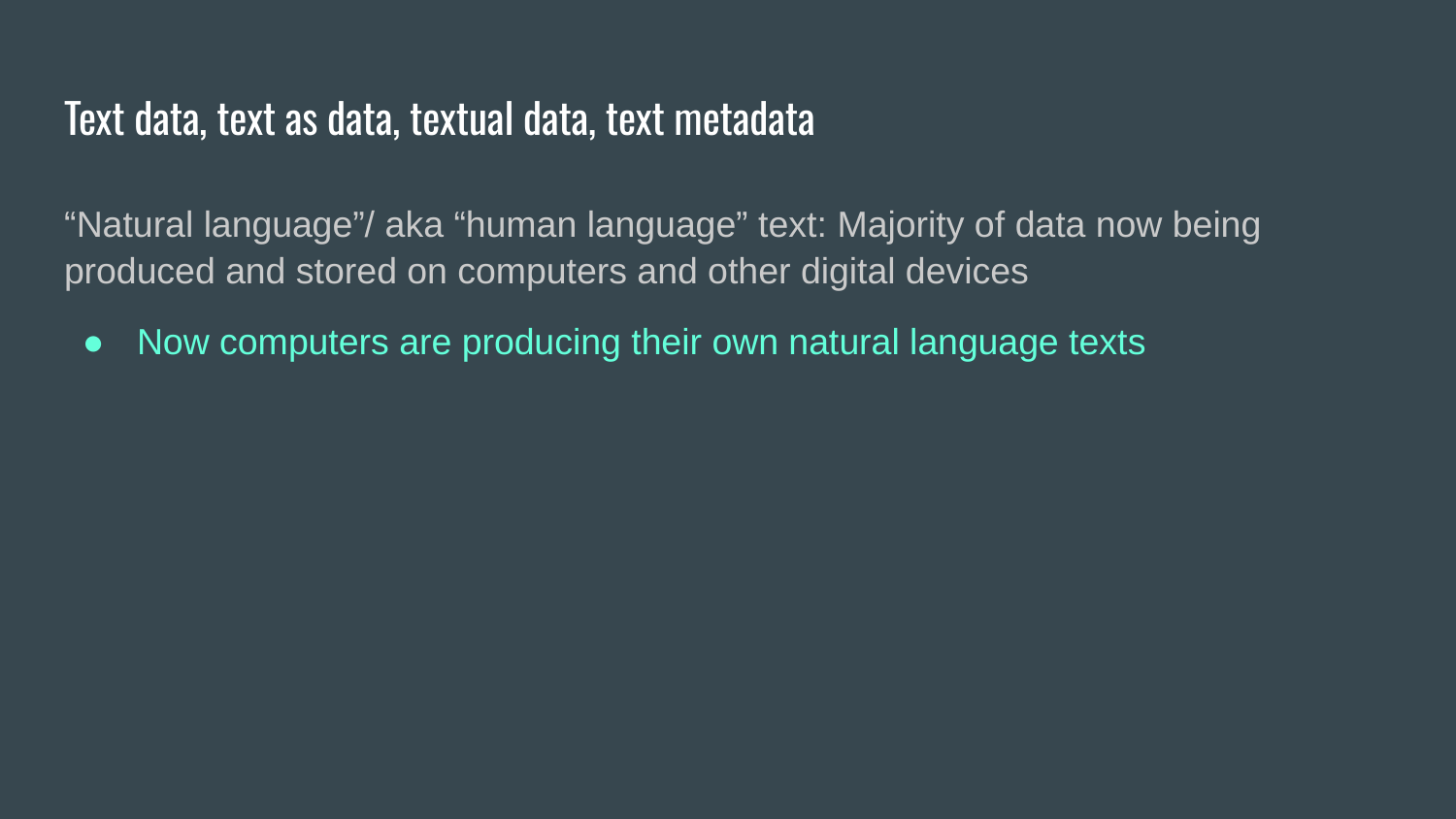

# Text data, text as data, textual data, text metadata
“Natural language”/ aka “human language” text: Majority of data now being produced and stored on computers and other digital devices
Now computers are producing their own natural language texts